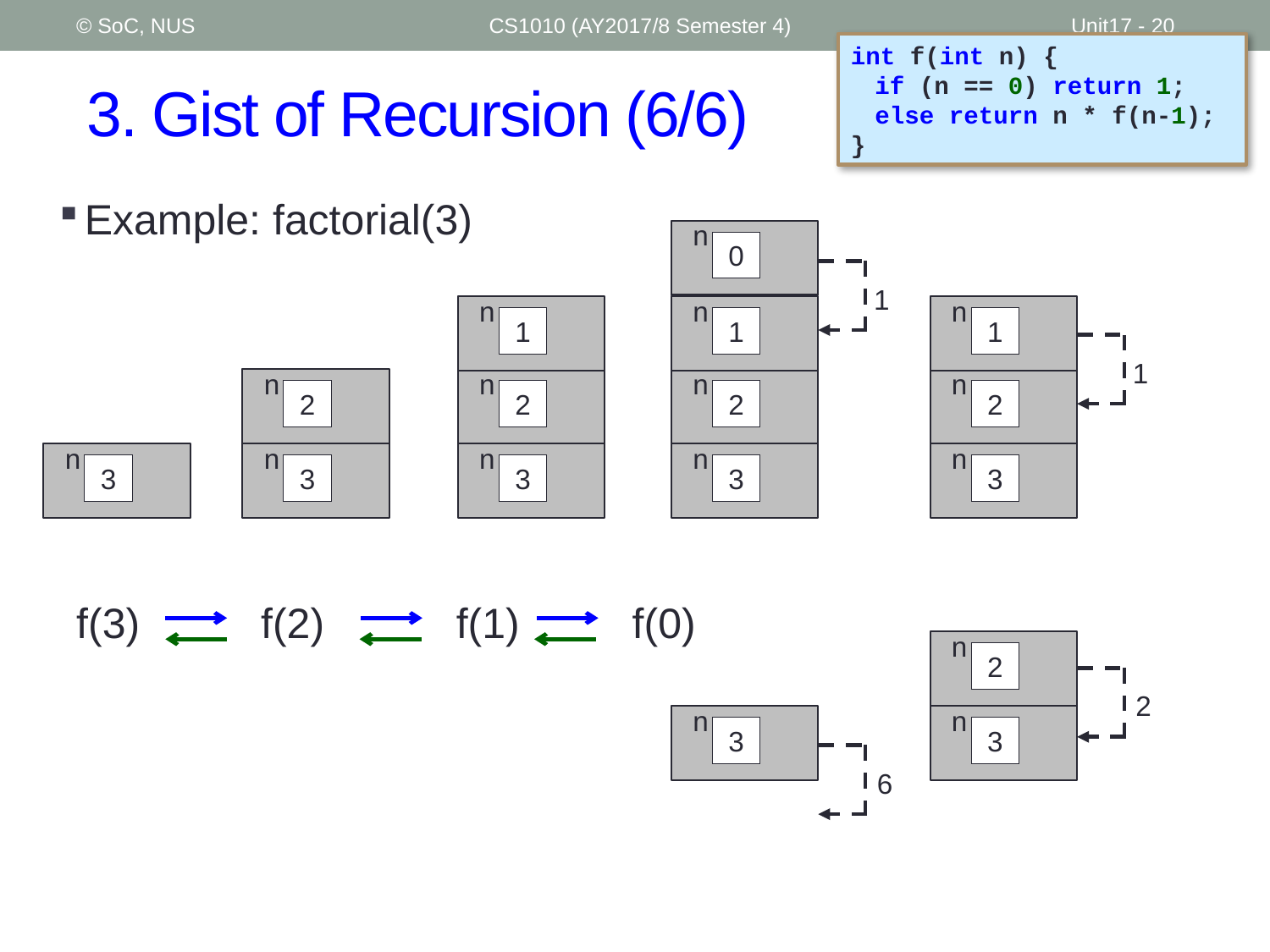

© SoC, NUS
CS1010 (AY2017/8 Semester 4)
Unit17 - 20
int f(int n) {
	if (n == 0) return 1;
	else return n * f(n-1);
}
# 3. Gist of Recursion (6/6)
Example: factorial(3)
n

0
n

1
n

2
n

3
1
n

1
n

2
n

3
n

1
n

2
n

3
1
n

2
n

3
n

3
f(3)
f(2)
f(1)
f(0)
n

2
n

3
2
n

3
6